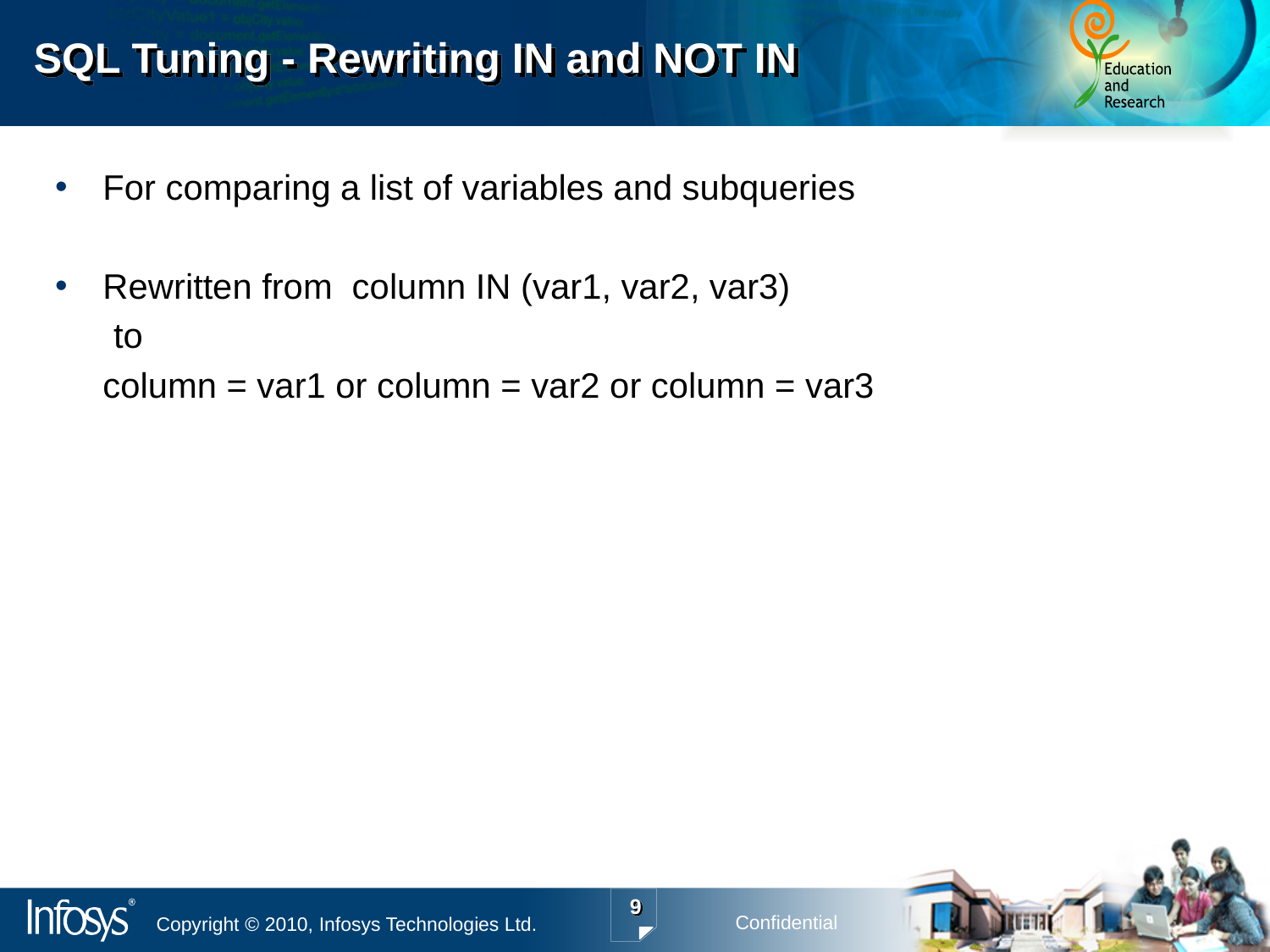

# SQL Tuning - Rewriting IN and NOT IN
For comparing a list of variables and subqueries

Rewritten from  column IN (var1, var2, var3)
      to
	column = var1 or column = var2 or column = var3

9